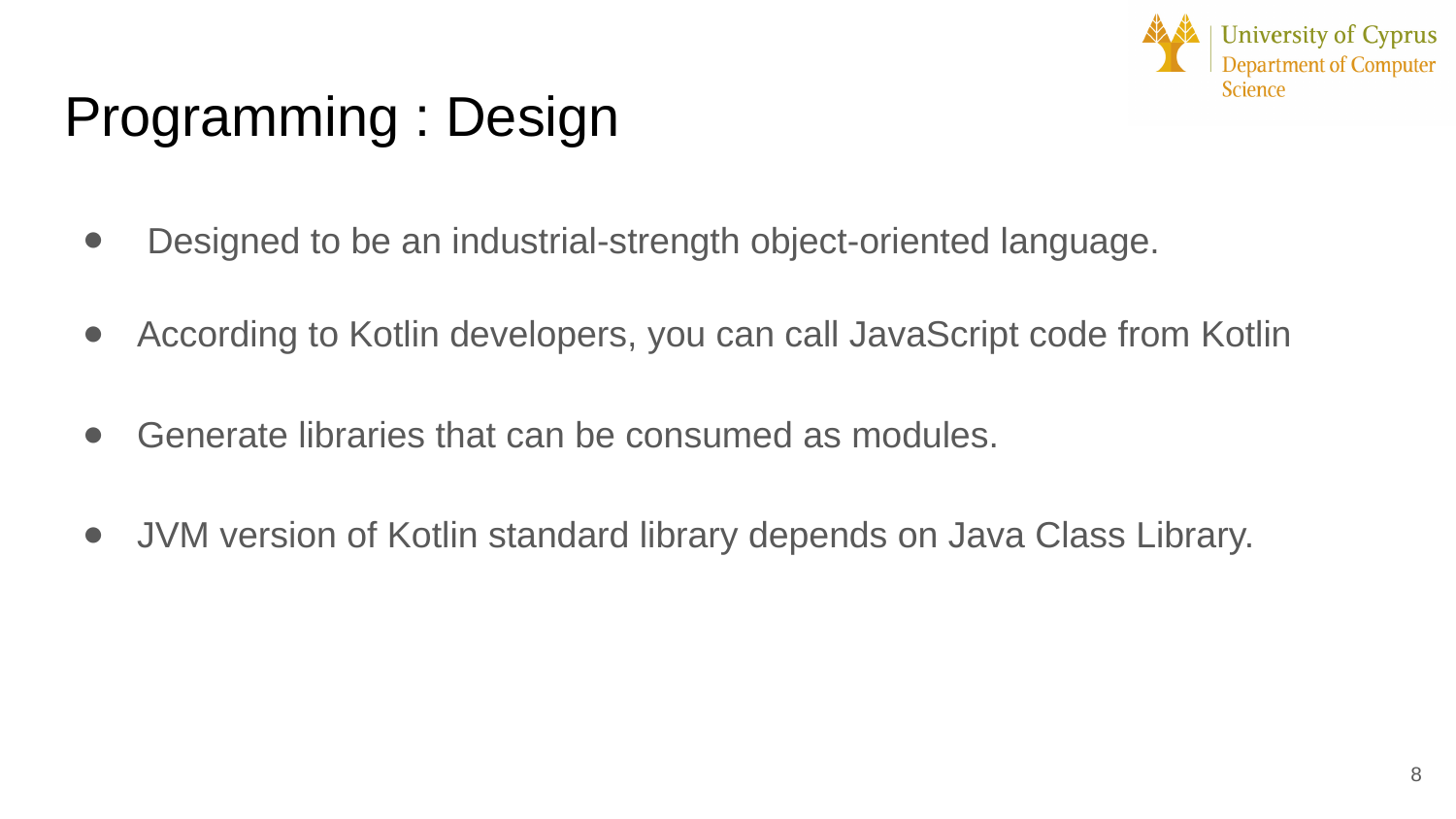

# Programming : Design

 Designed to be an industrial-strength object-oriented language.
According to Kotlin developers, you can call JavaScript code from Kotlin
Generate libraries that can be consumed as modules.
JVM version of Kotlin standard library depends on Java Class Library.

8